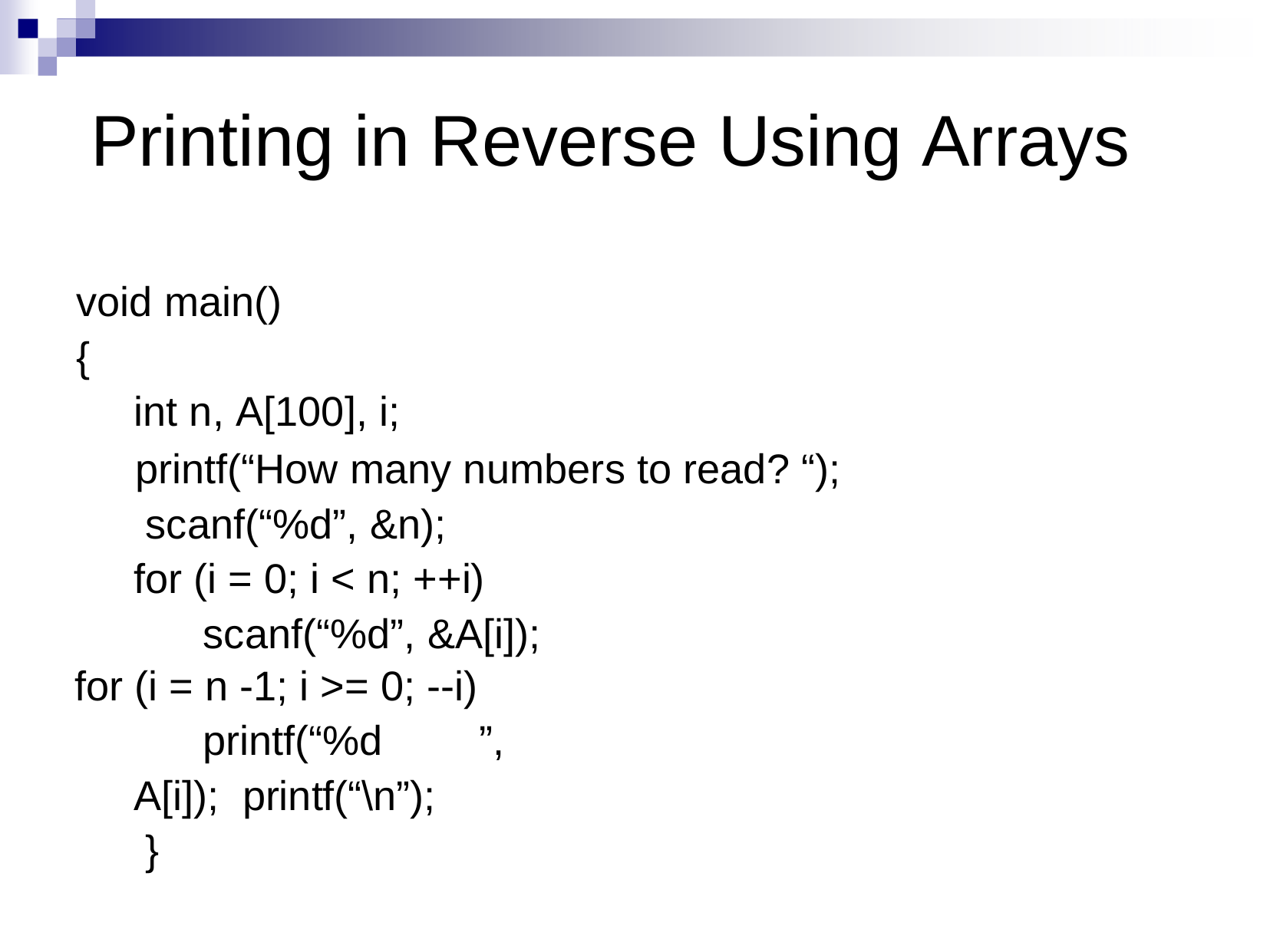

# Printing in Reverse Using Arrays
void main()
{
int n, A[100], i;
printf(“How many numbers to read? “);  scanf(“%d”, &n);
for (i = 0; i < n; ++i)  scanf(“%d”, &A[i]);
for (i = n -1; i >= 0; --i)
printf(“%d	”, A[i]);  printf(“\n”);
}